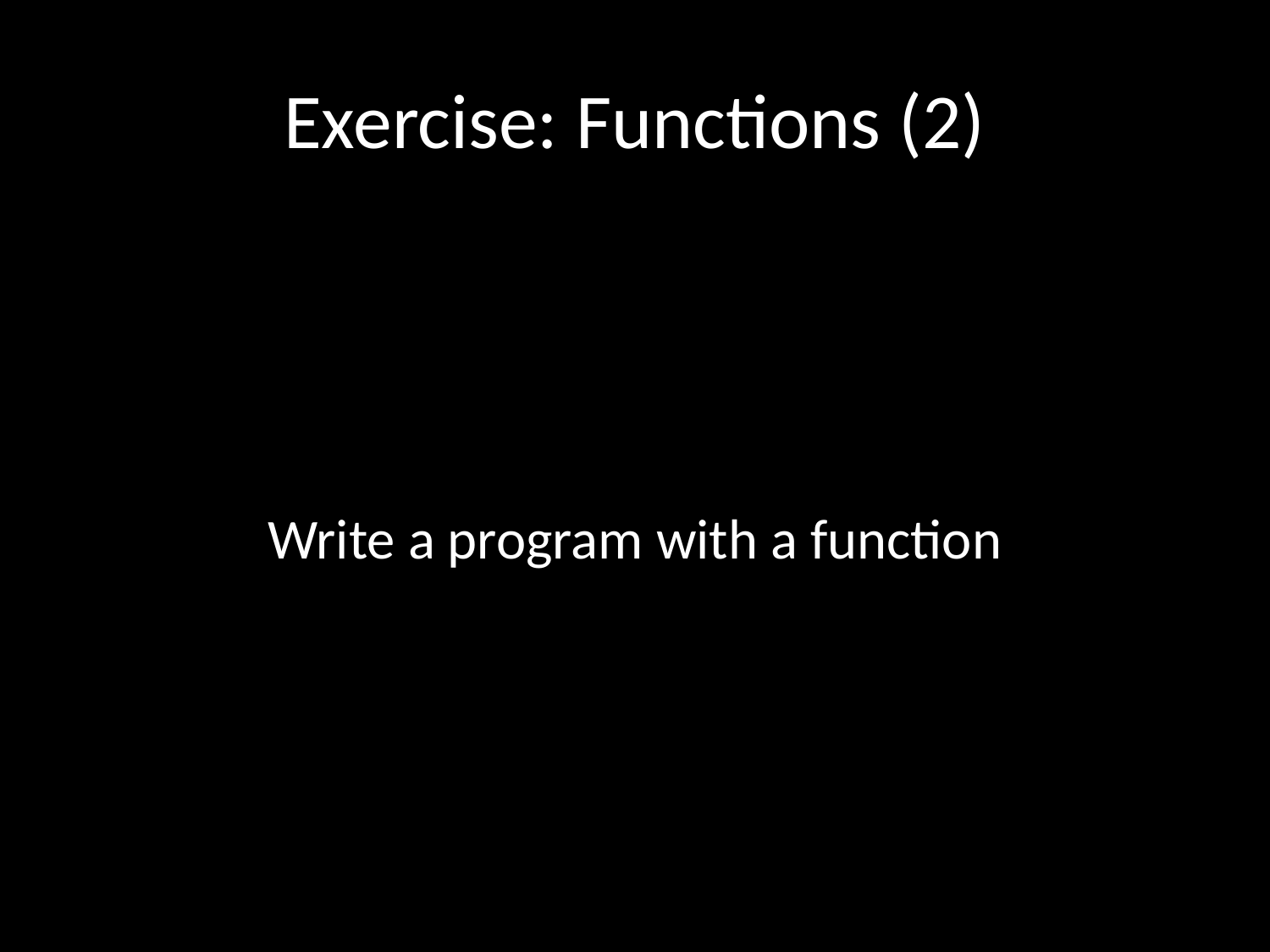

# Exercise: Functions (2)
Write a program with a function